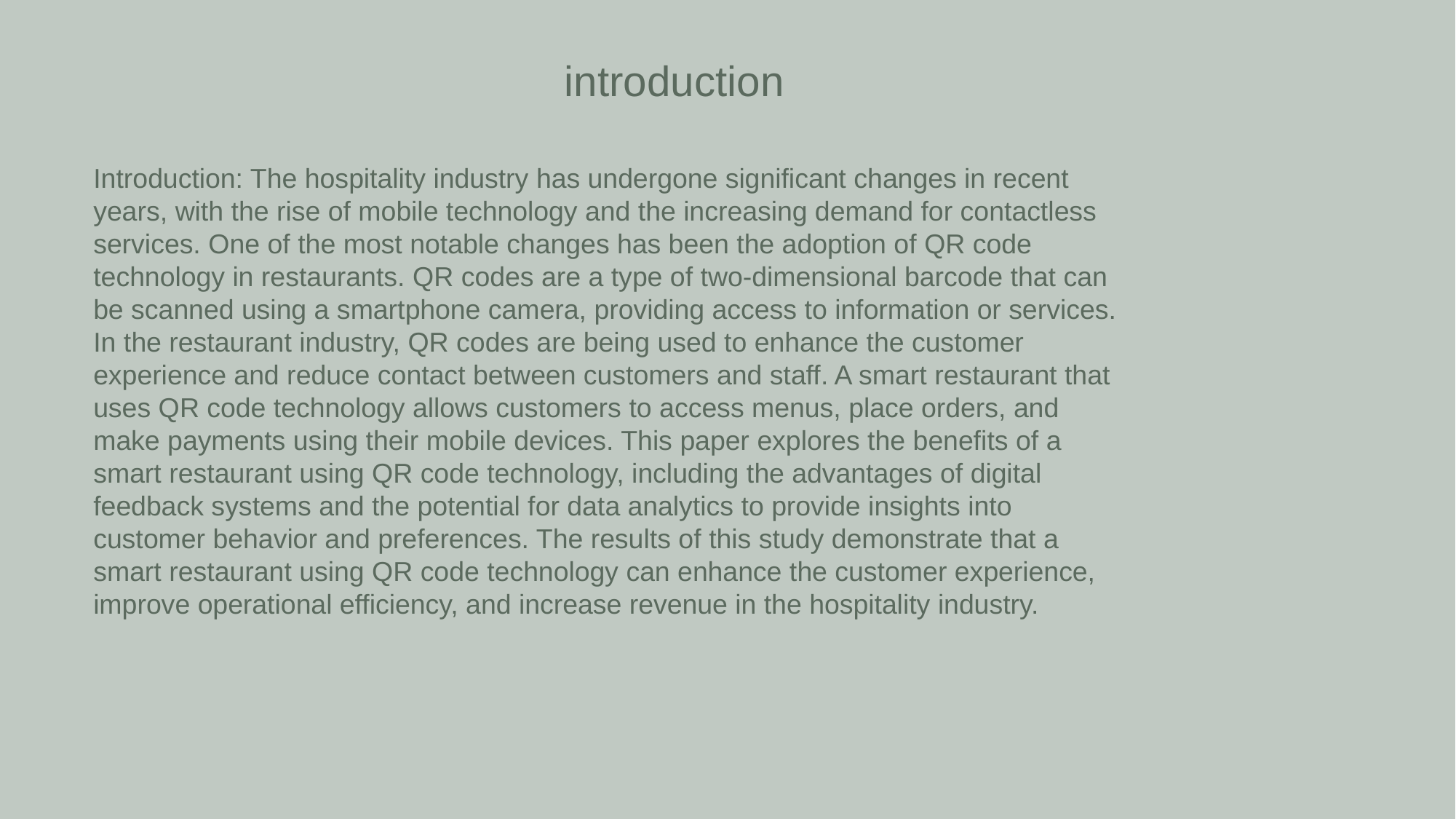

introduction
Introduction: The hospitality industry has undergone significant changes in recent years, with the rise of mobile technology and the increasing demand for contactless services. One of the most notable changes has been the adoption of QR code technology in restaurants. QR codes are a type of two-dimensional barcode that can be scanned using a smartphone camera, providing access to information or services. In the restaurant industry, QR codes are being used to enhance the customer experience and reduce contact between customers and staff. A smart restaurant that uses QR code technology allows customers to access menus, place orders, and make payments using their mobile devices. This paper explores the benefits of a smart restaurant using QR code technology, including the advantages of digital feedback systems and the potential for data analytics to provide insights into customer behavior and preferences. The results of this study demonstrate that a smart restaurant using QR code technology can enhance the customer experience, improve operational efficiency, and increase revenue in the hospitality industry.